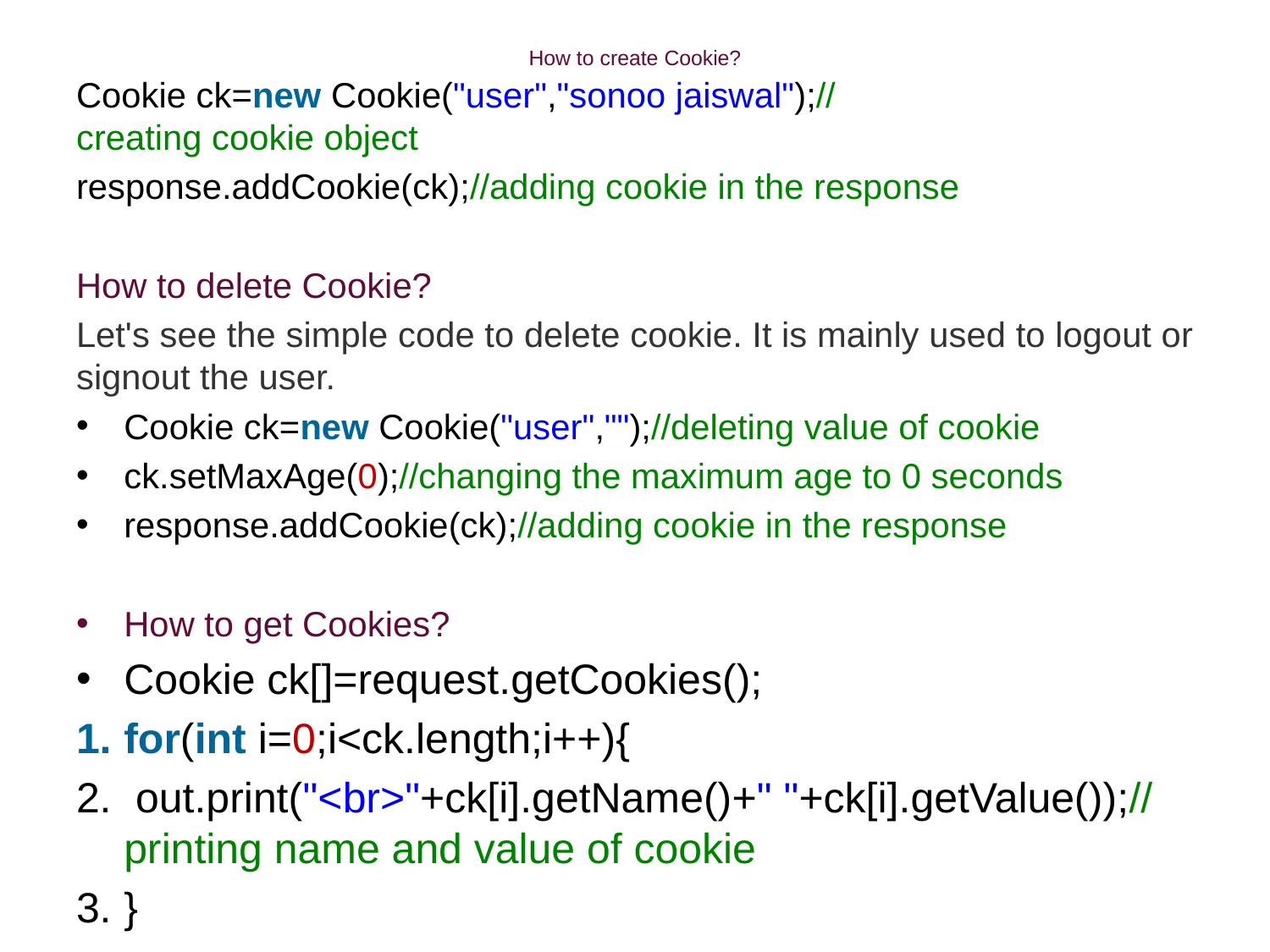

# How to create Cookie?
Cookie ck=new Cookie("user","sonoo jaiswal");//creating cookie object
response.addCookie(ck);//adding cookie in the response

How to delete Cookie?
Let's see the simple code to delete cookie. It is mainly used to logout or signout the user.
Cookie ck=new Cookie("user","");//deleting value of cookie
ck.setMaxAge(0);//changing the maximum age to 0 seconds
response.addCookie(ck);//adding cookie in the response

How to get Cookies?
Cookie ck[]=request.getCookies();
for(int i=0;i<ck.length;i++){
 out.print("<br>"+ck[i].getName()+" "+ck[i].getValue());//printing name and value of cookie
}